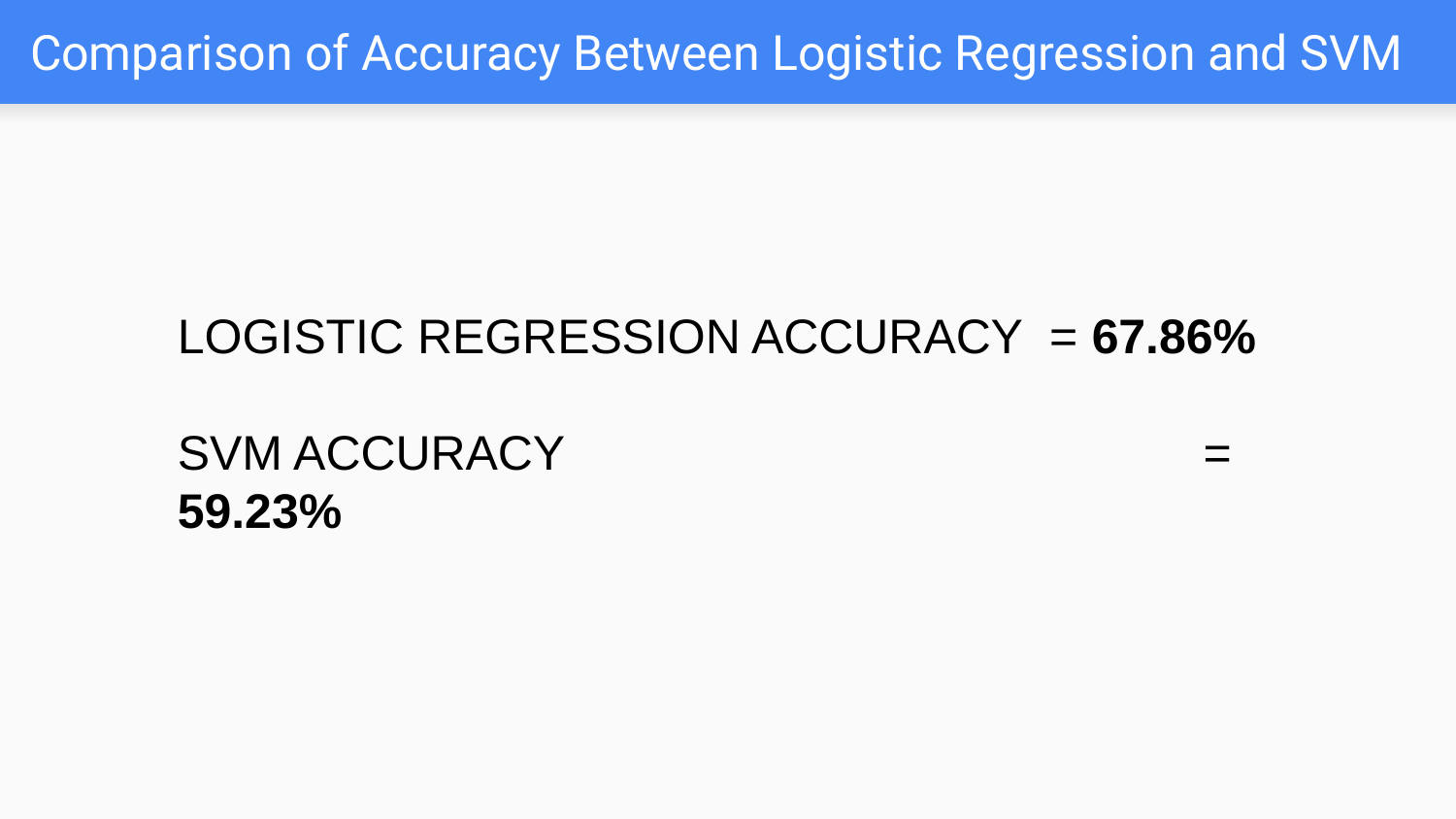

# Comparison of Accuracy Between Logistic Regression and SVM
LOGISTIC REGRESSION ACCURACY  = 67.86%

SVM ACCURACY 			                      =  59.23%